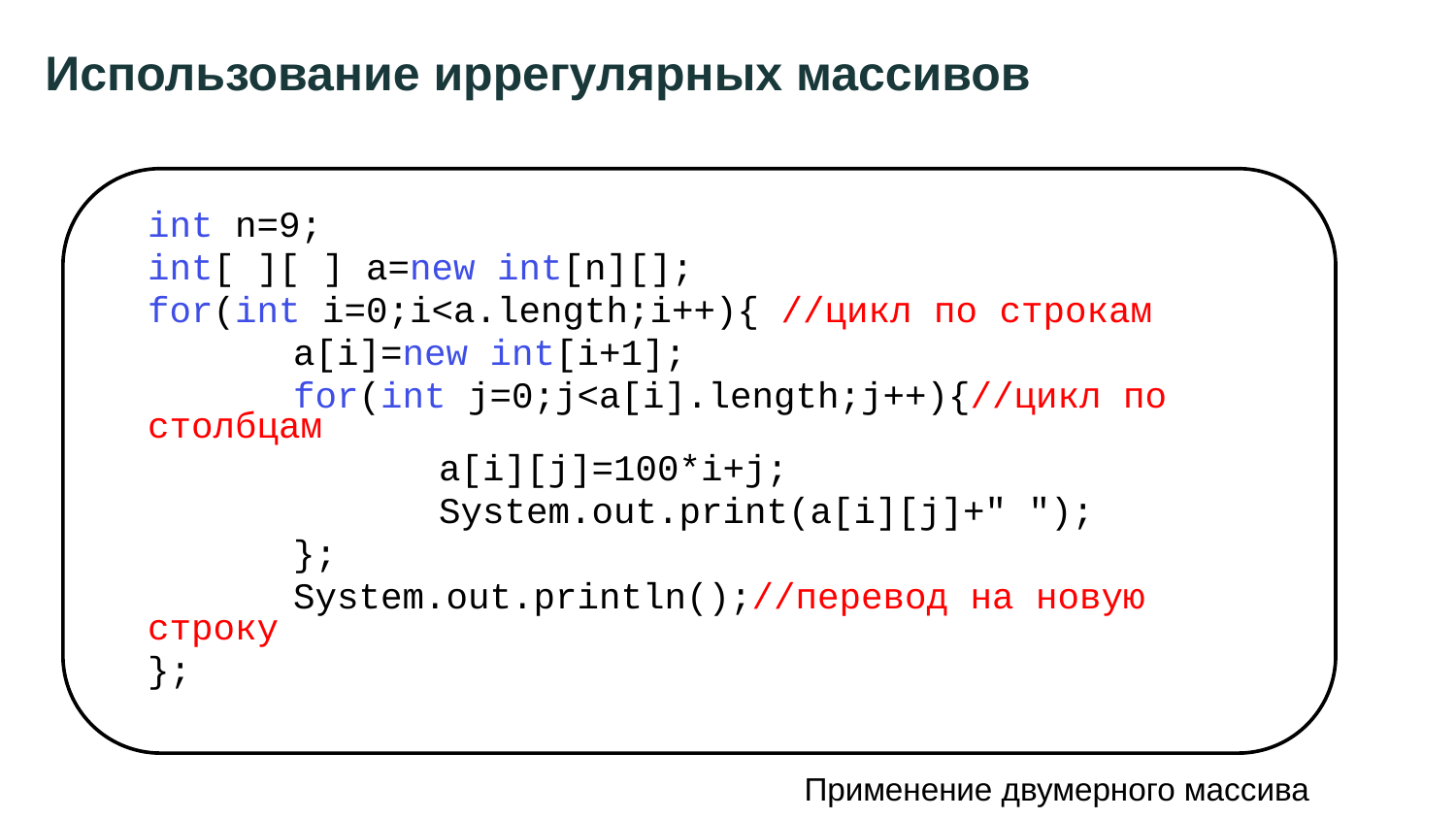

94
# Использование иррегулярных массивов

int n=9;
int[ ][ ] a=new int[n][];
for(int i=0;i<a.length;i++){ //цикл по строкам
	a[i]=new int[i+1];
	for(int j=0;j<a[i].length;j++){//цикл по столбцам
		a[i][j]=100*i+j;
		System.out.print(a[i][j]+" ");
	};
	System.out.println();//перевод на новую строку
};
Применение двумерного массива